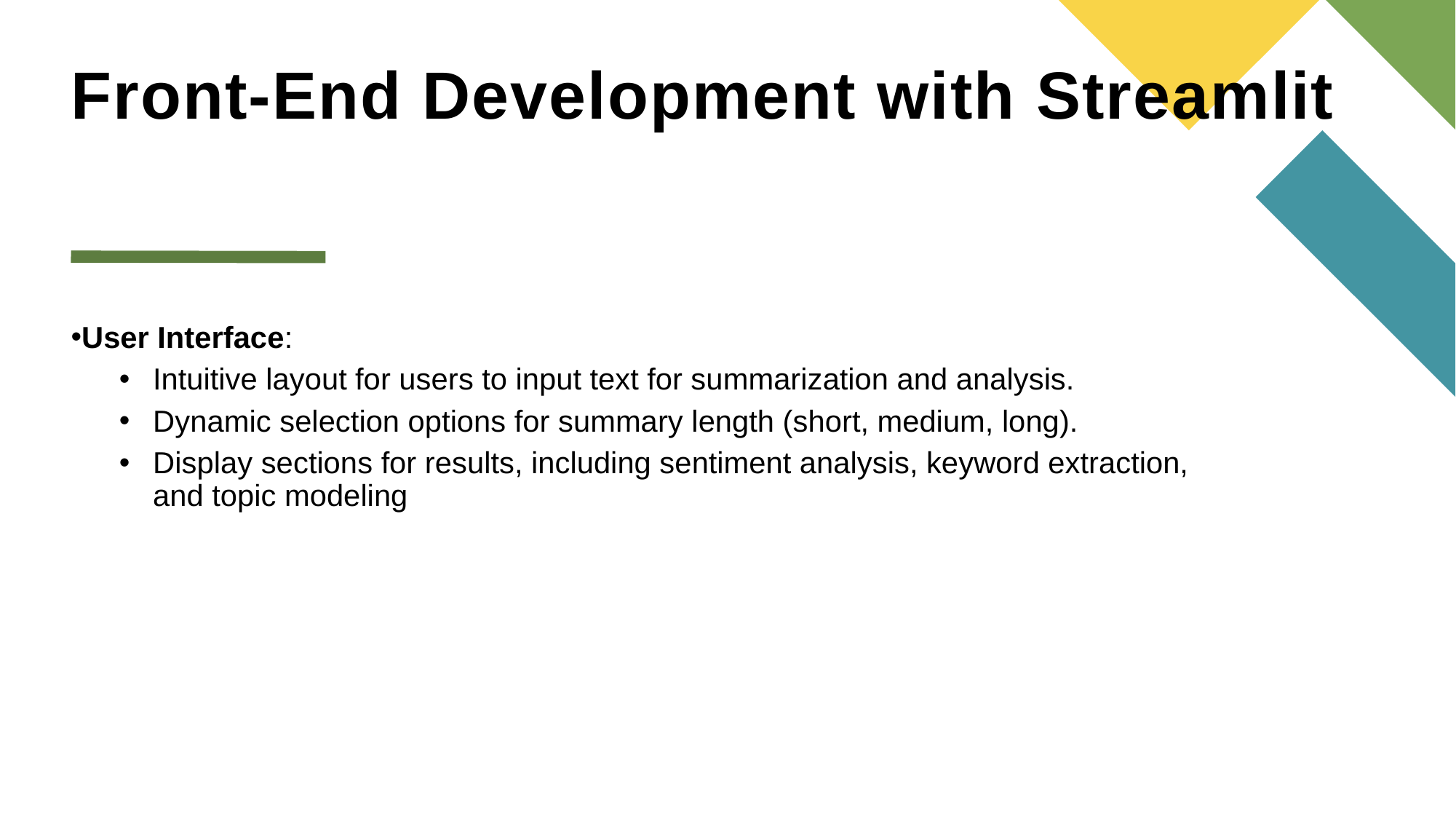

# Front-End Development with Streamlit
User Interface:
Intuitive layout for users to input text for summarization and analysis.
Dynamic selection options for summary length (short, medium, long).
Display sections for results, including sentiment analysis, keyword extraction, and topic modeling